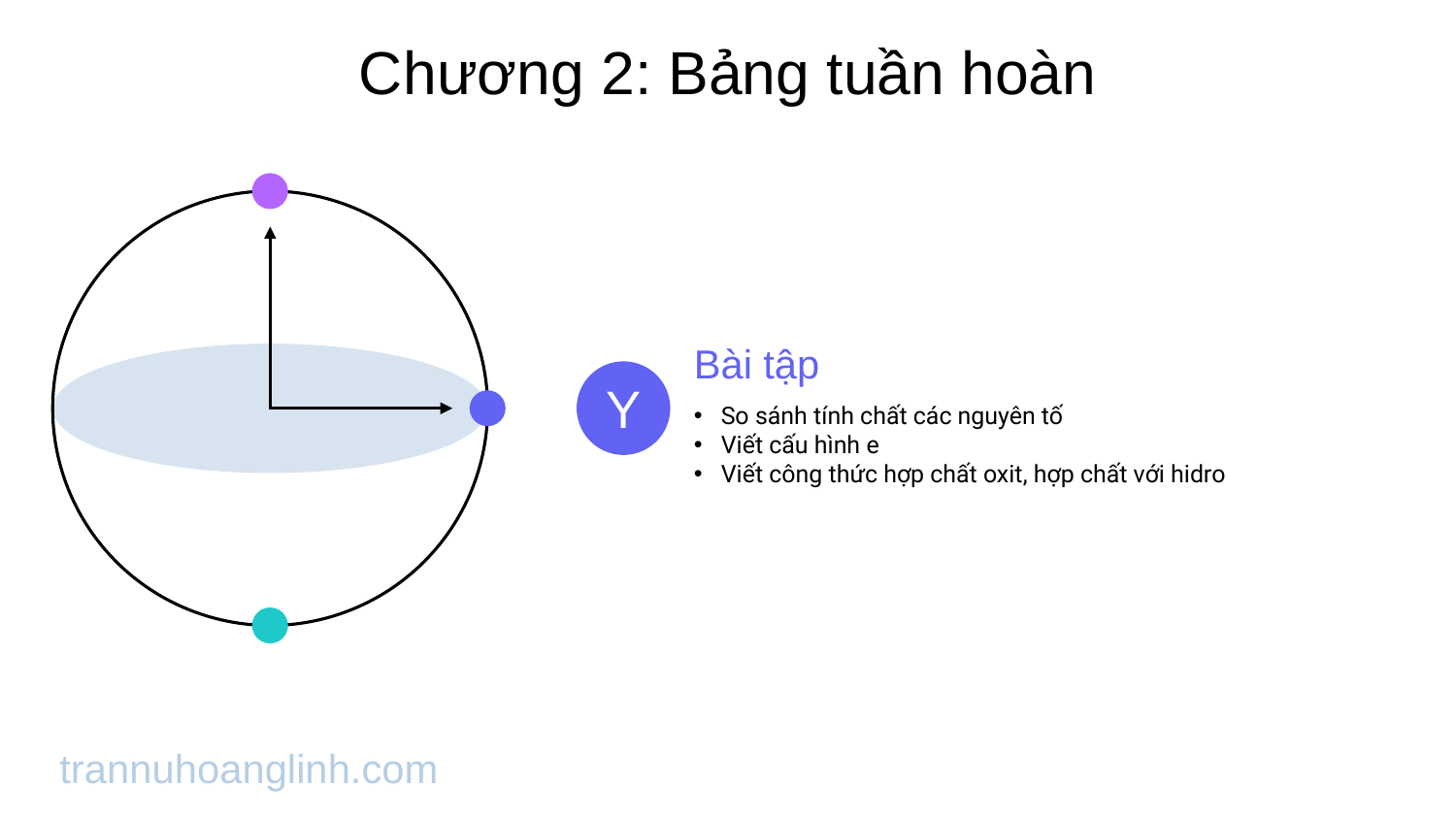

Chương 2: Bảng tuần hoàn

Bài tập
Y
So sánh tính chất các nguyên tố
Viết cấu hình e
Viết công thức hợp chất oxit, hợp chất với hidro
trannuhoanglinh.com